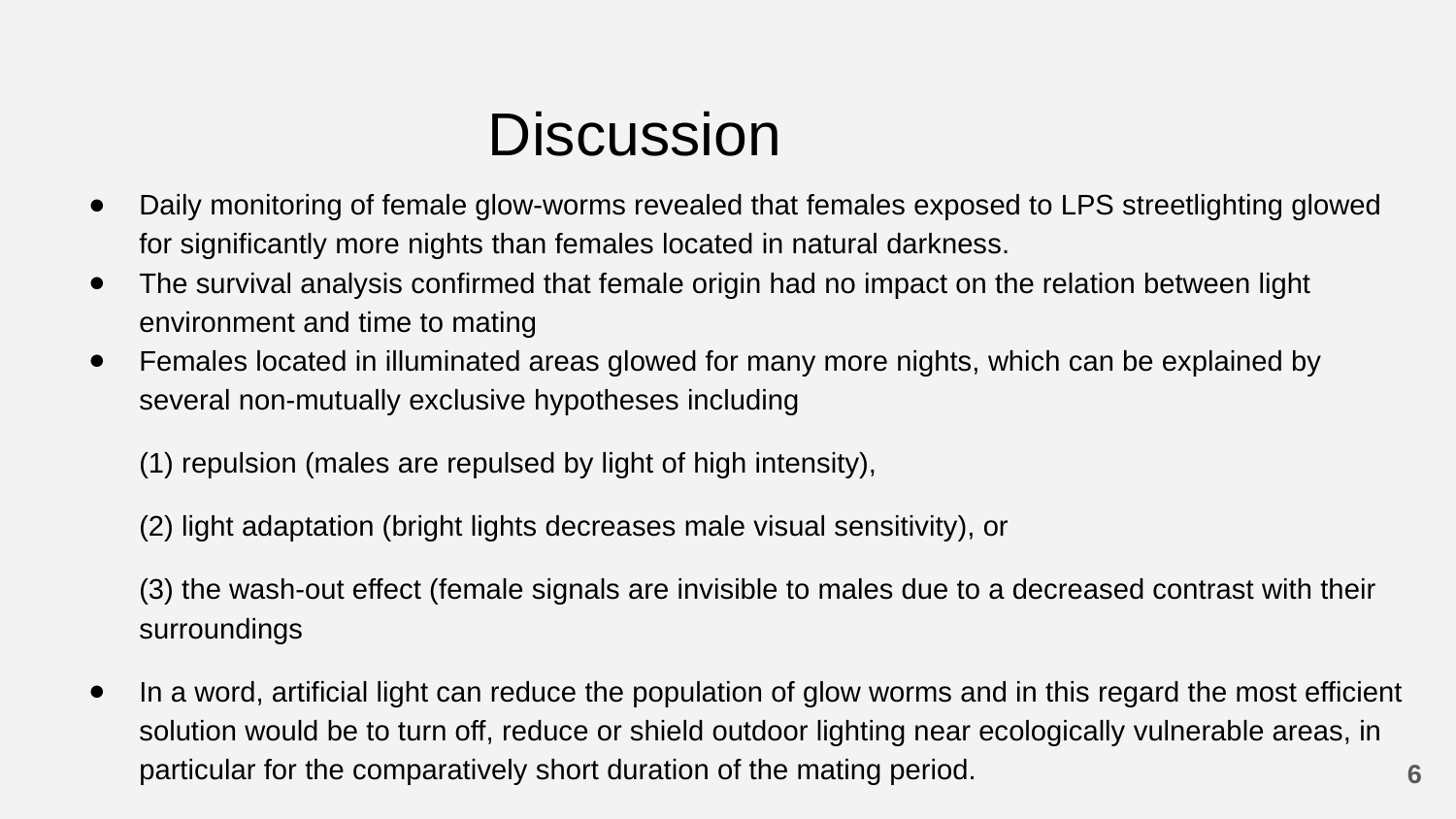

# Discussion
Daily monitoring of female glow-worms revealed that females exposed to LPS streetlighting glowed for significantly more nights than females located in natural darkness.
The survival analysis confirmed that female origin had no impact on the relation between light environment and time to mating
Females located in illuminated areas glowed for many more nights, which can be explained by several non-mutually exclusive hypotheses including
(1) repulsion (males are repulsed by light of high intensity),
(2) light adaptation (bright lights decreases male visual sensitivity), or
(3) the wash-out effect (female signals are invisible to males due to a decreased contrast with their surroundings
In a word, artificial light can reduce the population of glow worms and in this regard the most efficient solution would be to turn off, reduce or shield outdoor lighting near ecologically vulnerable areas, in particular for the comparatively short duration of the mating period.

6